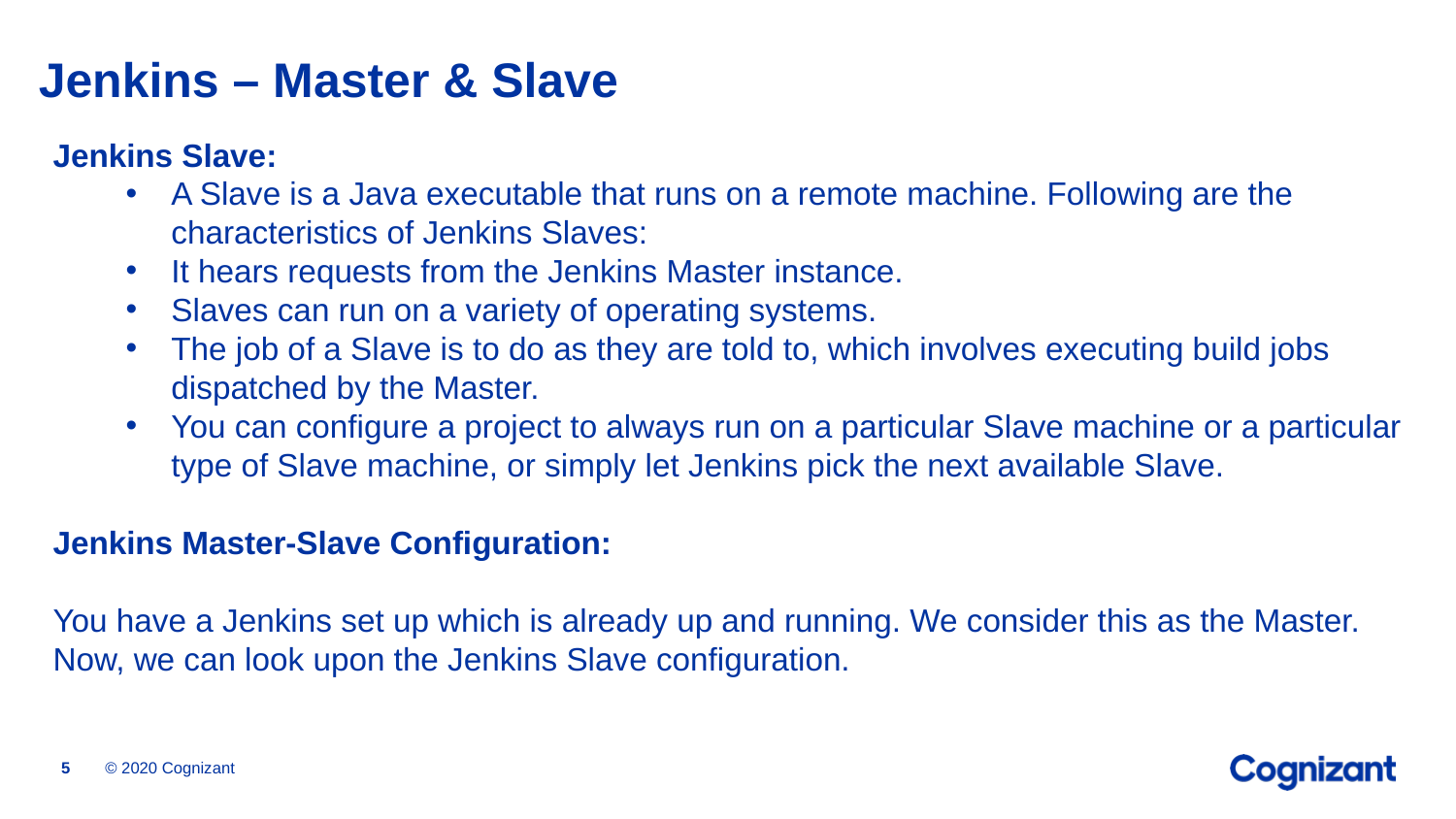

# Jenkins – Master & Slave
Jenkins Slave:
A Slave is a Java executable that runs on a remote machine. Following are the characteristics of Jenkins Slaves:
It hears requests from the Jenkins Master instance.
Slaves can run on a variety of operating systems.
The job of a Slave is to do as they are told to, which involves executing build jobs dispatched by the Master.
You can configure a project to always run on a particular Slave machine or a particular type of Slave machine, or simply let Jenkins pick the next available Slave.

Jenkins Master-Slave Configuration:

You have a Jenkins set up which is already up and running. We consider this as the Master.
Now, we can look upon the Jenkins Slave configuration.
© 2020 Cognizant
5